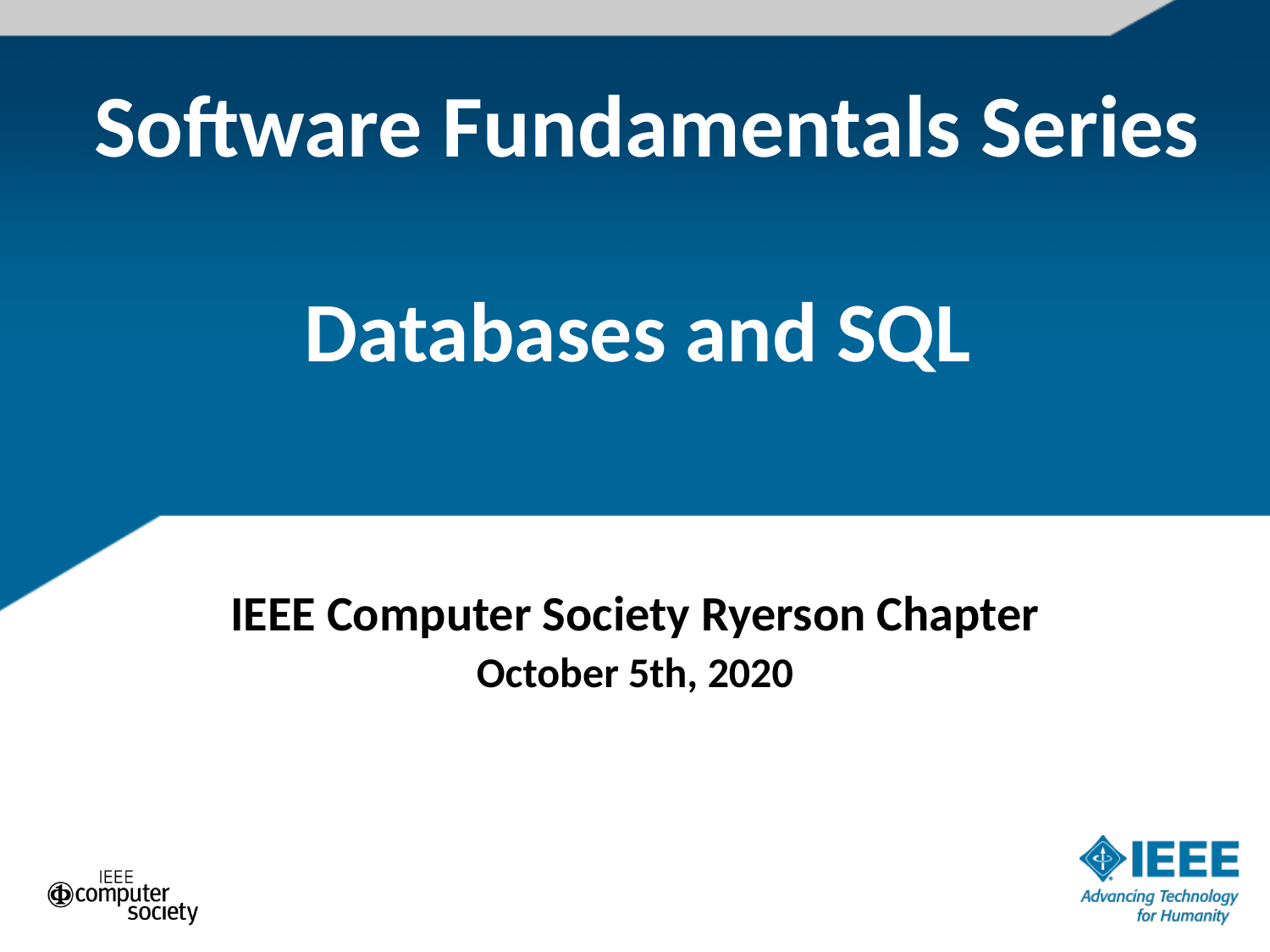

# Software Fundamentals Series

Databases and SQL
IEEE Computer Society Ryerson Chapter
October 5th, 2020